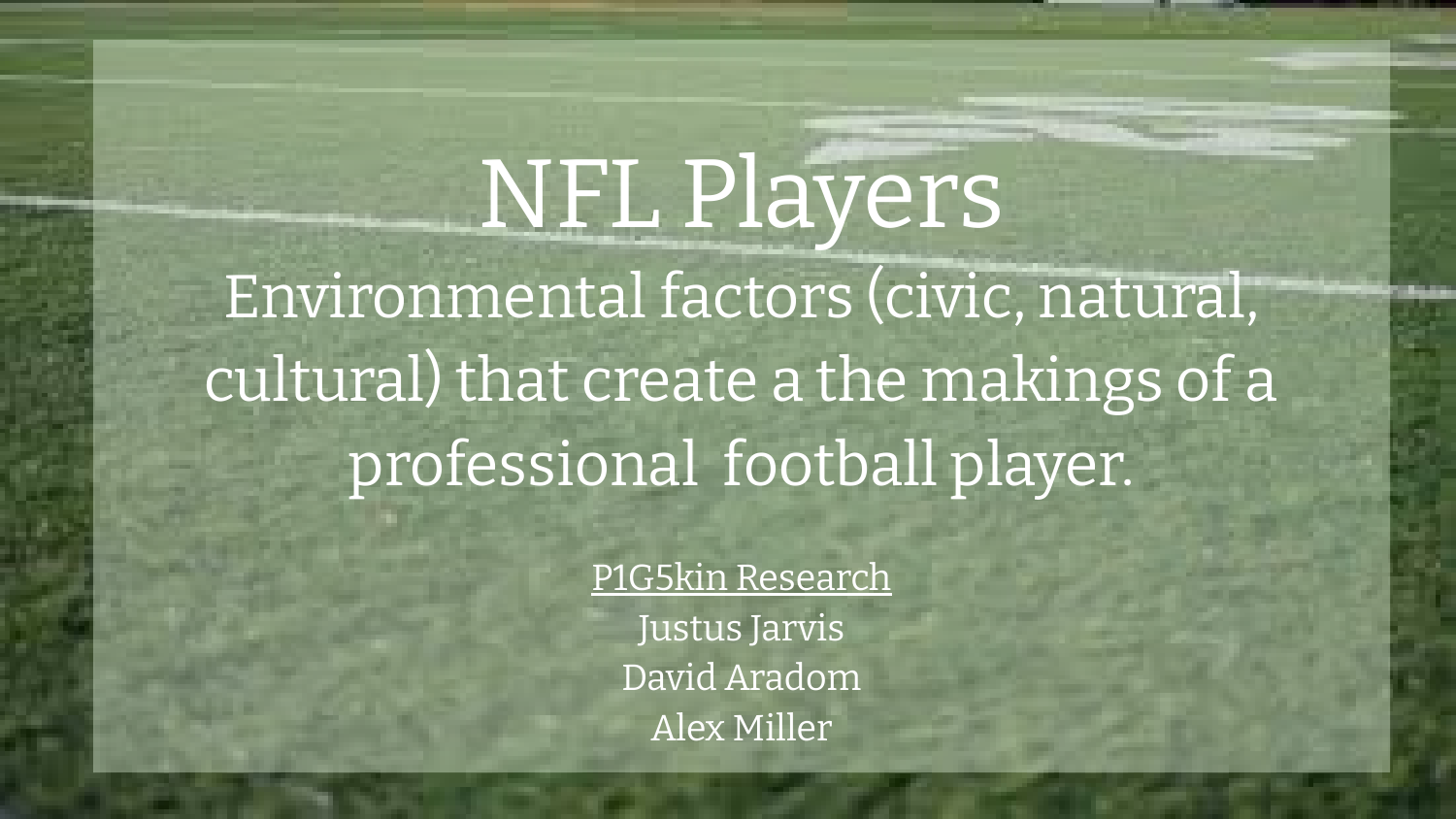

# NFL Players
Environmental factors (civic, natural, cultural) that create a the makings of a professional  football player.

P1G5kin Research
Justus Jarvis
David Aradom
Alex Miller